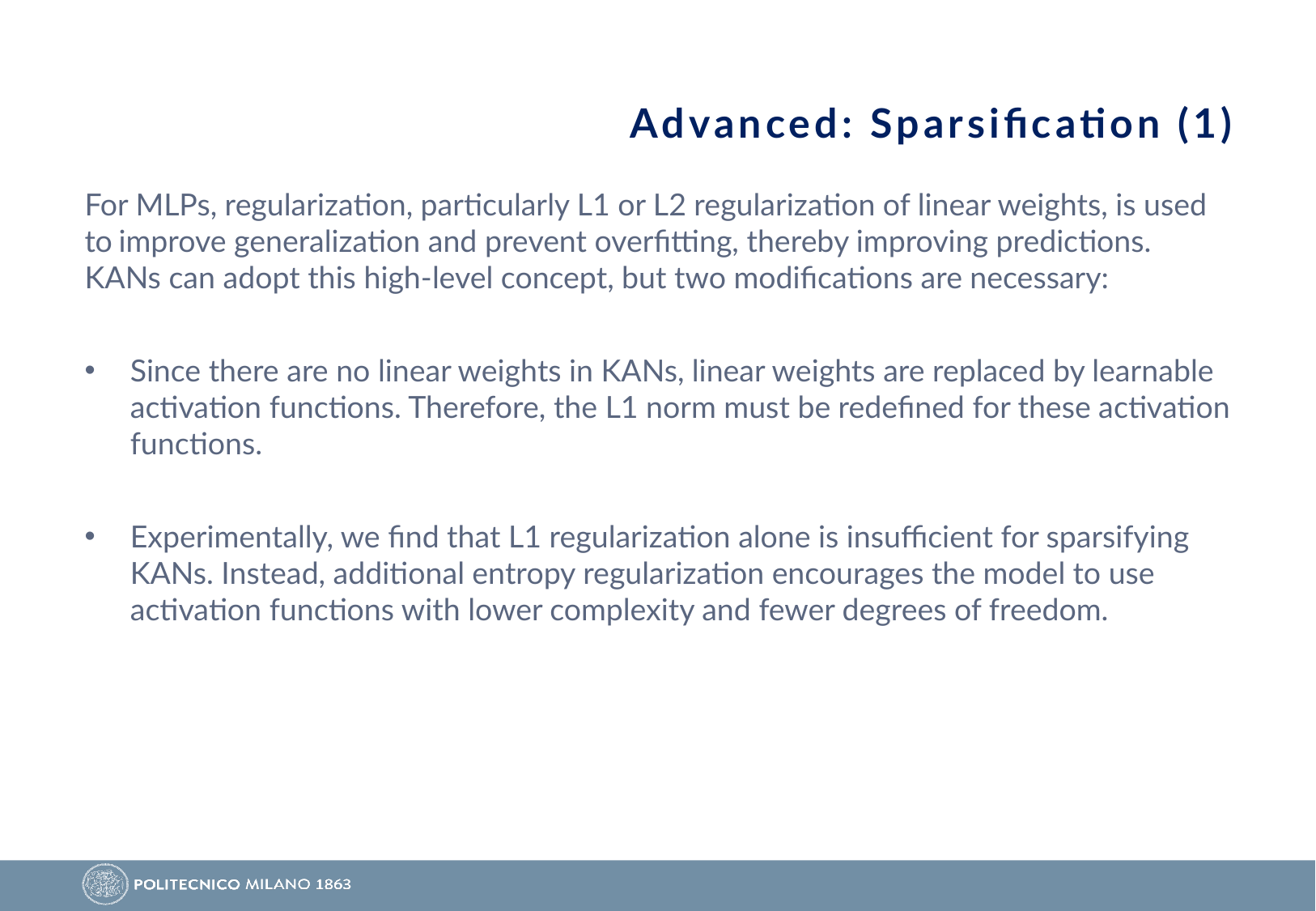

# Advanced: Sparsification (1)
For MLPs, regularization, particularly L1 or L2 regularization of linear weights, is used to improve generalization and prevent overfitting, thereby improving predictions. KANs can adopt this high-level concept, but two modifications are necessary:

Since there are no linear weights in KANs, linear weights are replaced by learnable activation functions. Therefore, the L1 norm must be redefined for these activation functions.

Experimentally, we find that L1 regularization alone is insufficient for sparsifying KANs. Instead, additional entropy regularization encourages the model to use activation functions with lower complexity and fewer degrees of freedom.